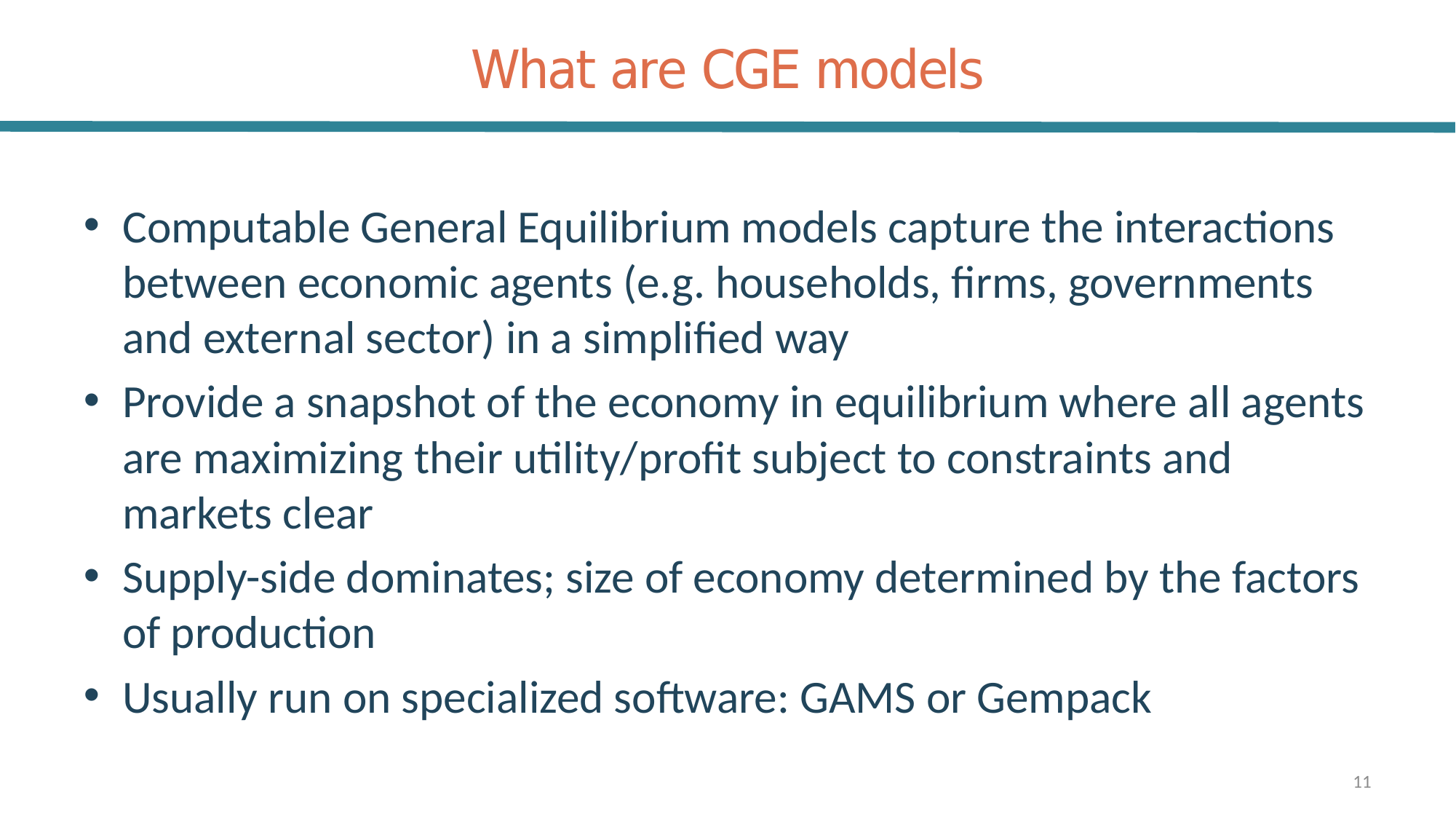

What are CGE models
Computable General Equilibrium models capture the interactions between economic agents (e.g. households, firms, governments and external sector) in a simplified way
Provide a snapshot of the economy in equilibrium where all agents are maximizing their utility/profit subject to constraints and markets clear
Supply-side dominates; size of economy determined by the factors of production
Usually run on specialized software: GAMS or Gempack
11